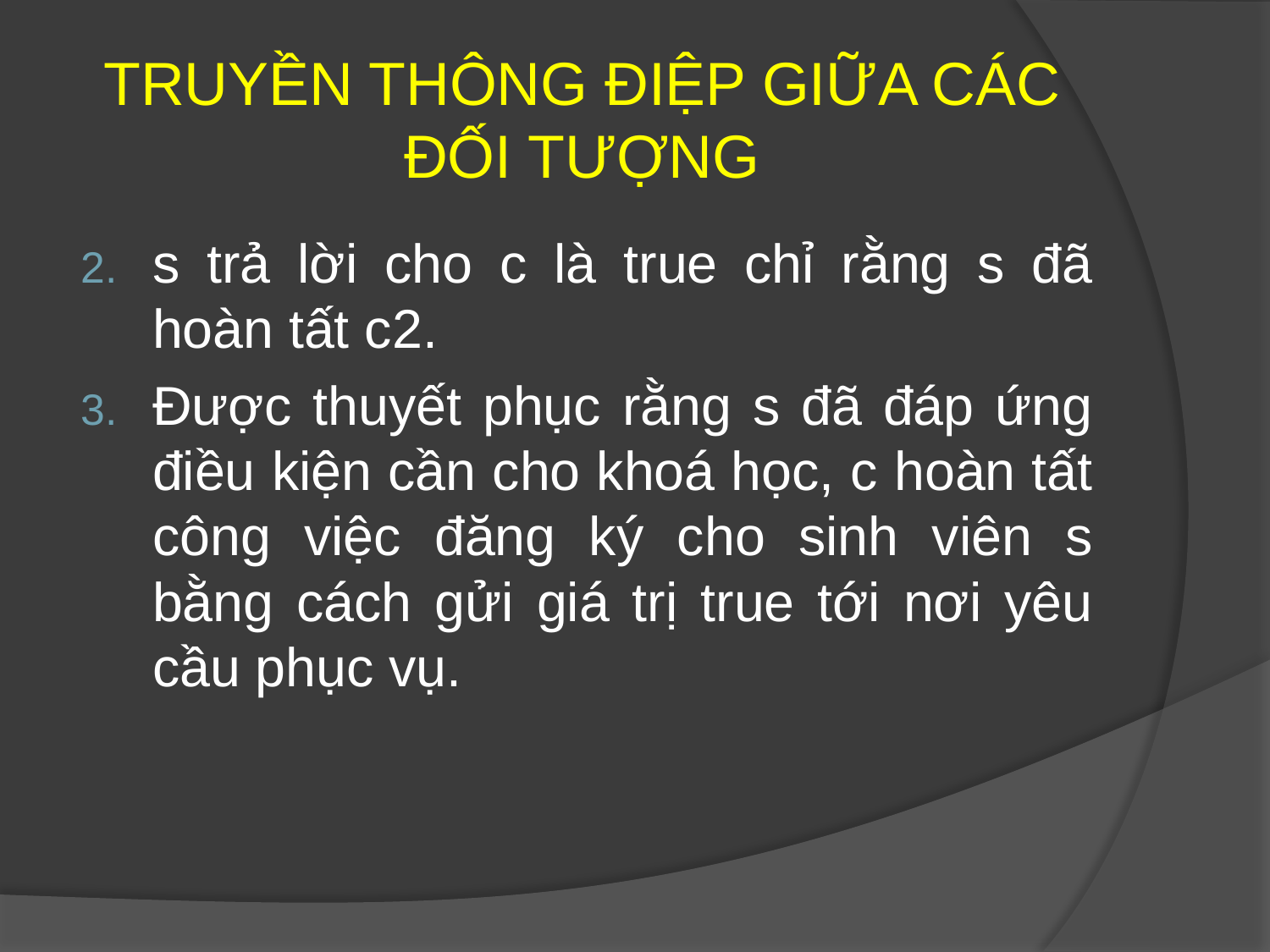

# TRUYỀN THÔNG ĐIỆP GIỮA CÁC ĐỐI TƯỢNG
s trả lời cho c là true chỉ rằng s đã hoàn tất c2.
Được thuyết phục rằng s đã đáp ứng điều kiện cần cho khoá học, c hoàn tất công việc đăng ký cho sinh viên s bằng cách gửi giá trị true tới nơi yêu cầu phục vụ.